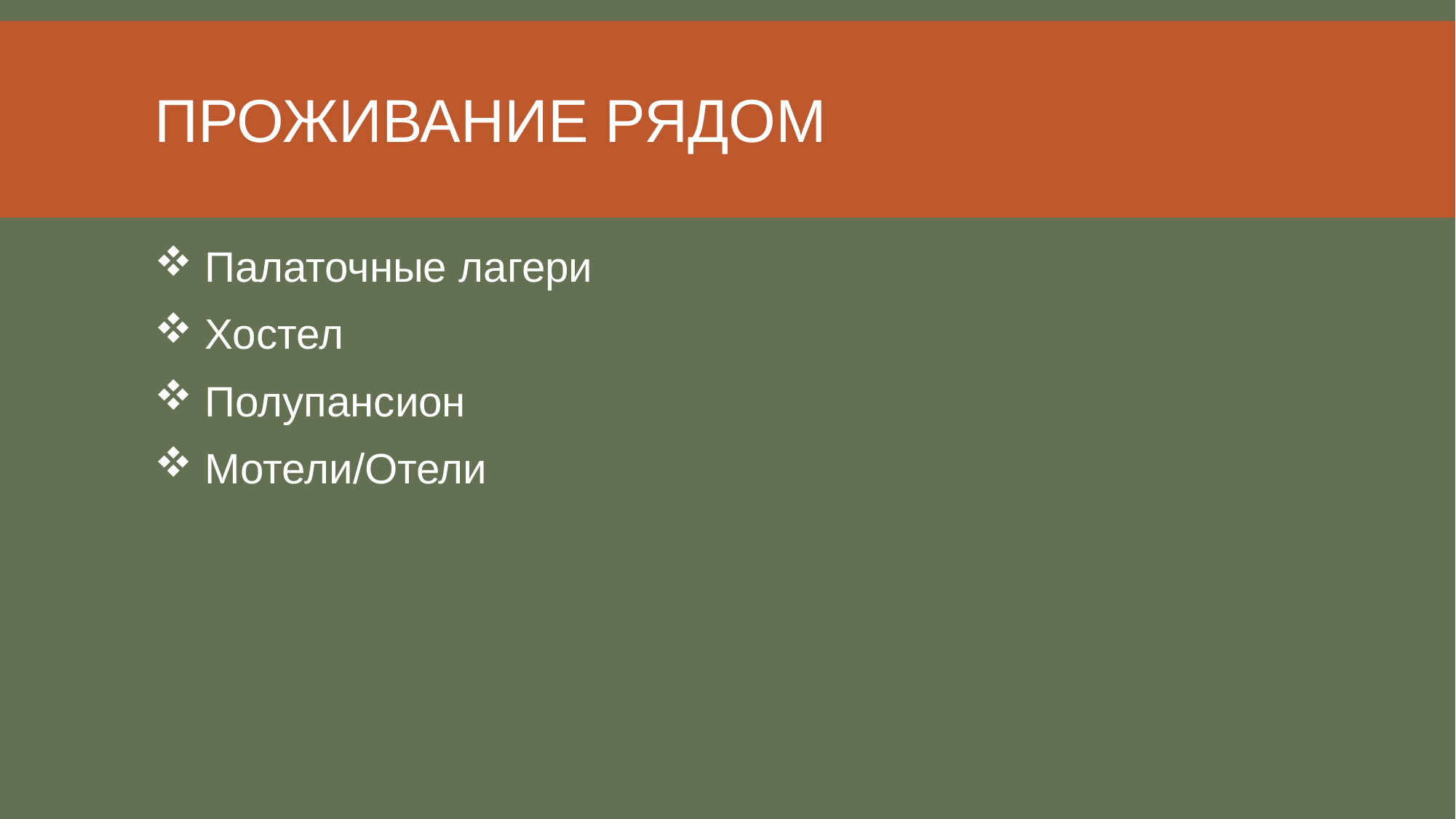

# Проживание рядом
 Палаточные лагери
 Хостел
 Полупансион
 Мотели/Отели